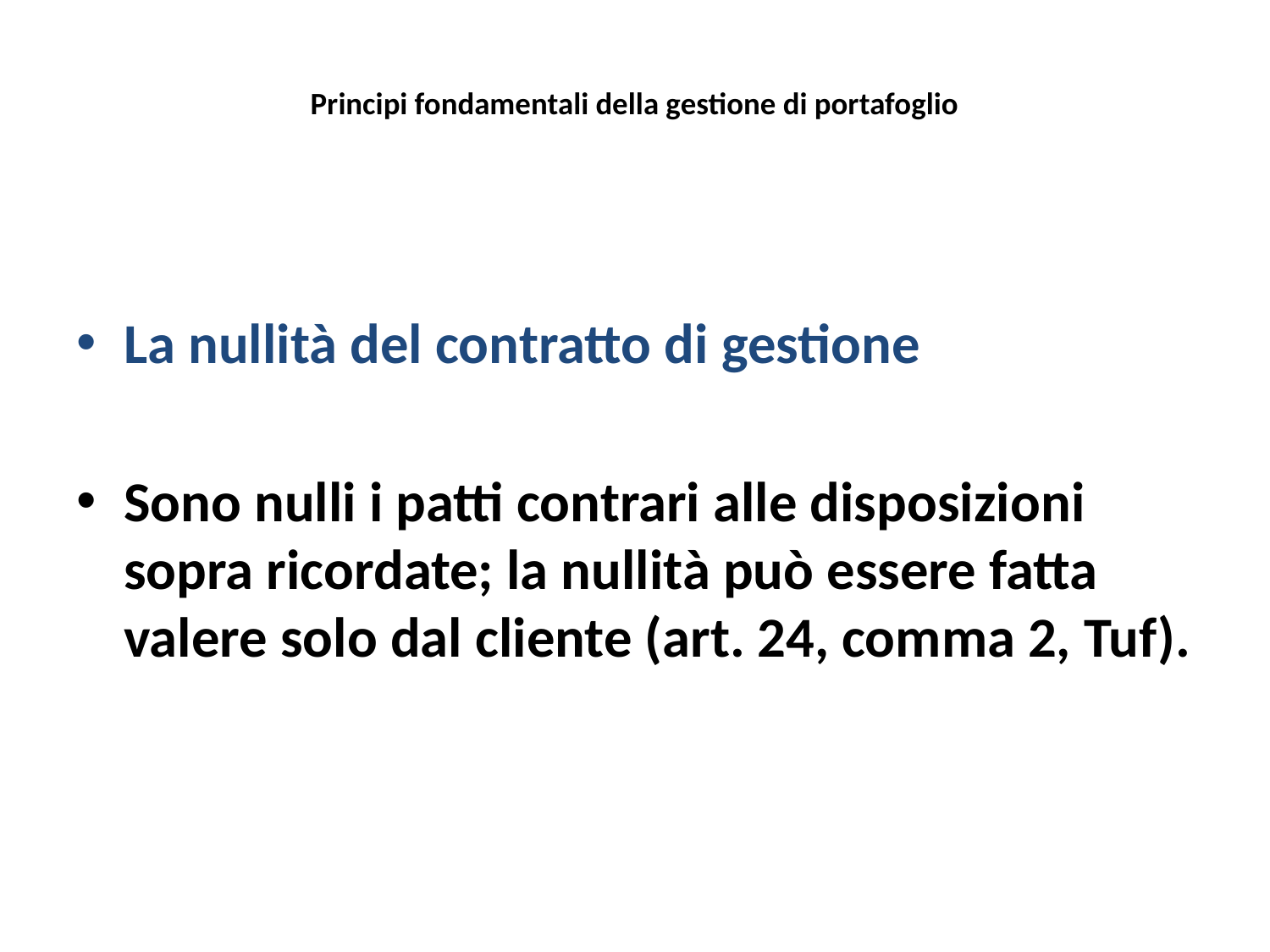

# Principi fondamentali della gestione di portafoglio

La nullità del contratto di gestione

Sono nulli i patti contrari alle disposizioni sopra ricordate; la nullità può essere fatta valere solo dal cliente (art. 24, comma 2, Tuf).